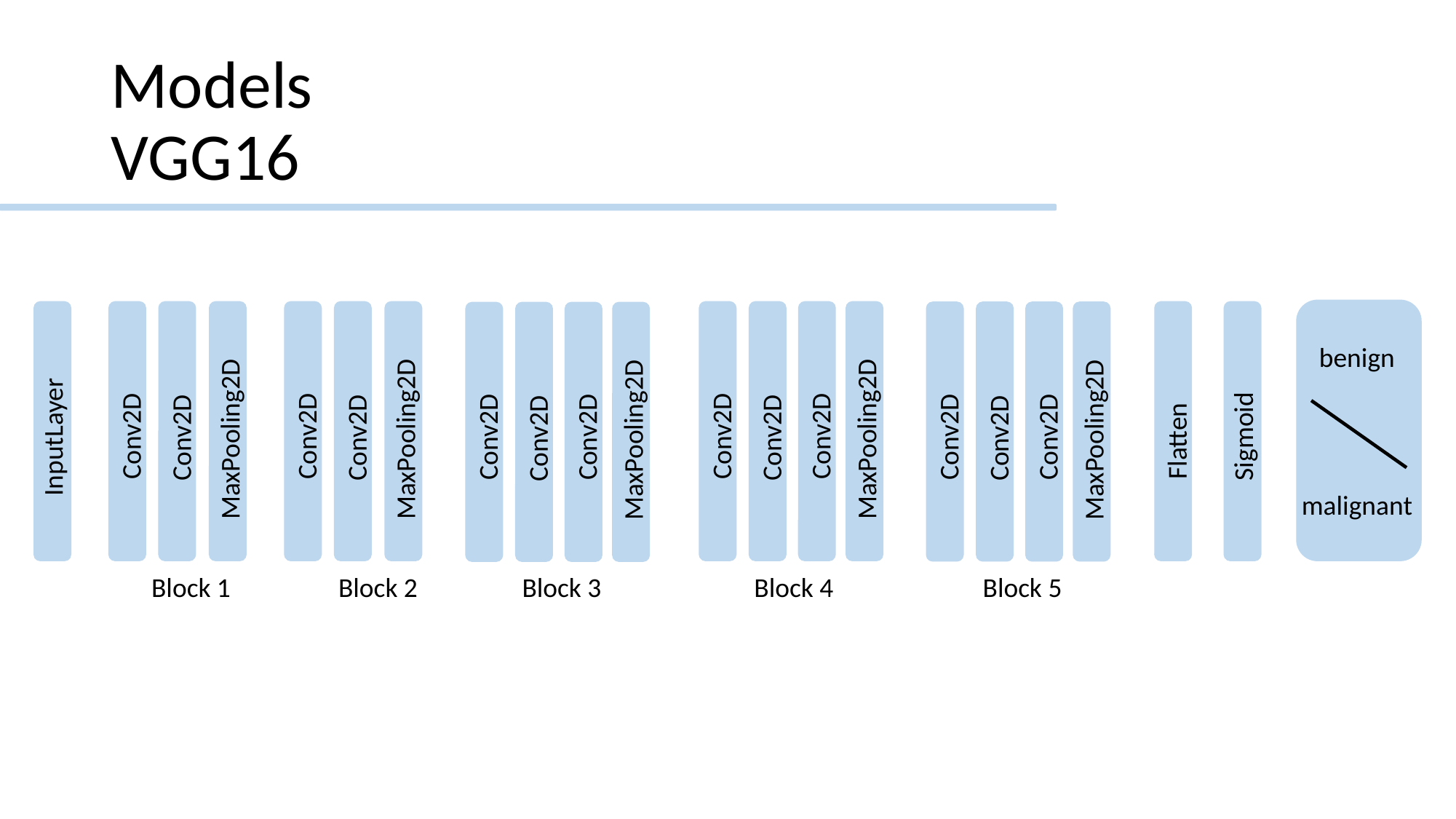

# Models VGG16

benign
Sigmoid
Conv2D
Conv2D
Conv2D
Conv2D
Flatten
InputLayer
Conv2D
Conv2D
Conv2D
Conv2D
MaxPooling2D
MaxPooling2D
MaxPooling2D
Conv2D
Conv2D
Conv2D
MaxPooling2D
Conv2D
MaxPooling2D
Conv2D
malignant
Block 1
Block 2
Block 3
Block 4
Block 5